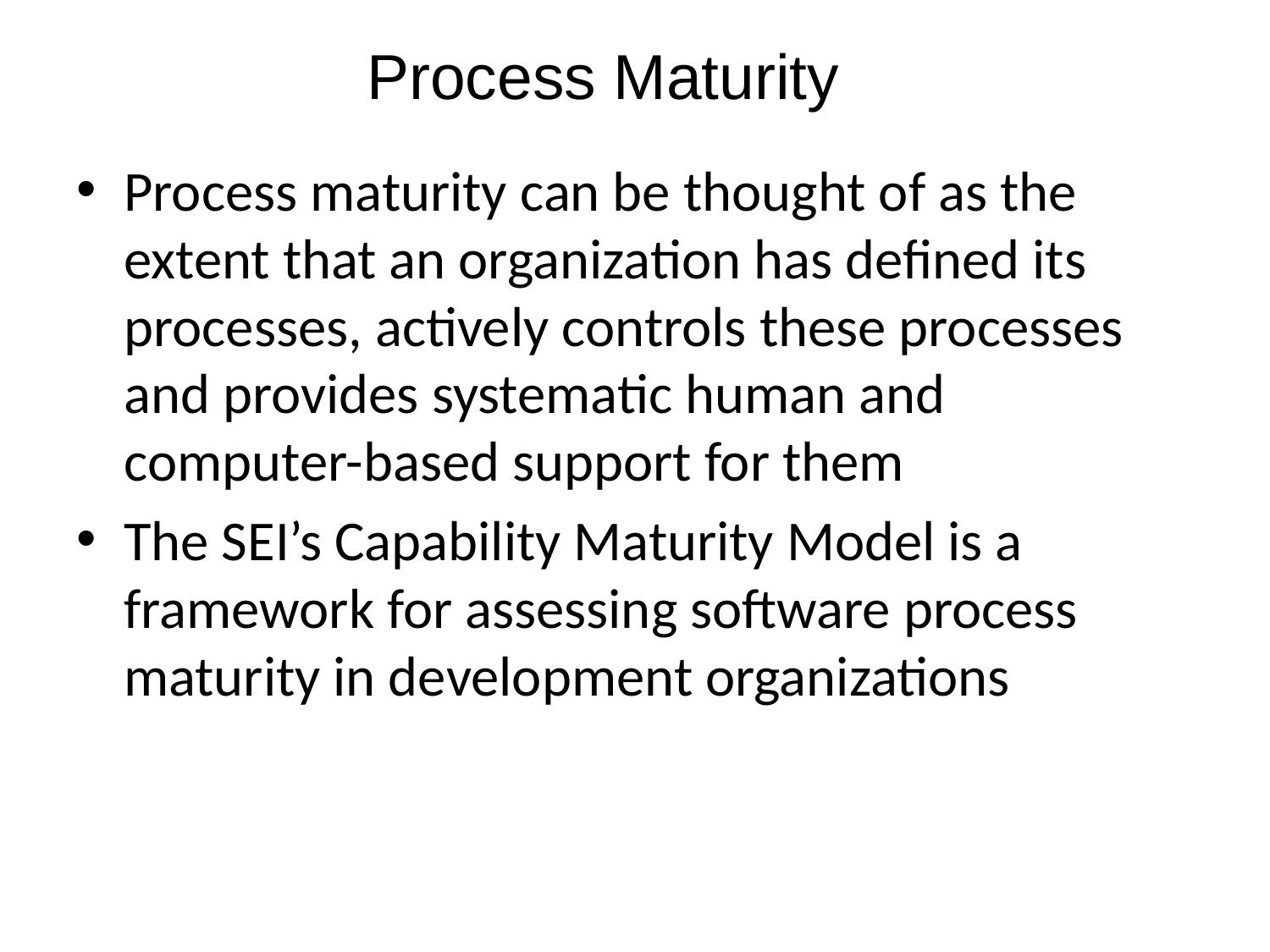

# Process Maturity
Process maturity can be thought of as the extent that an organization has defined its processes, actively controls these processes and provides systematic human and computer-based support for them
The SEI’s Capability Maturity Model is a framework for assessing software process maturity in development organizations